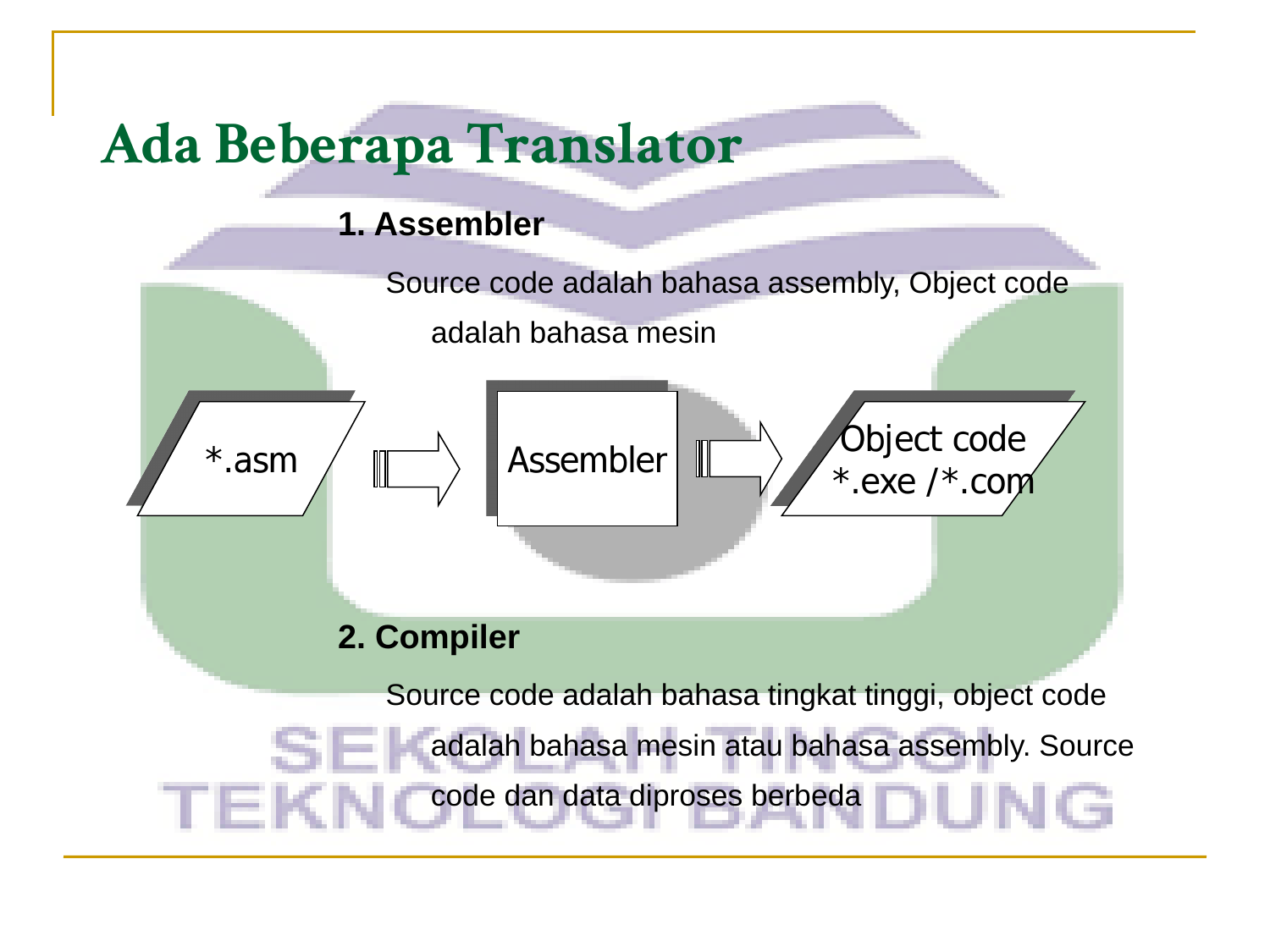

Ada Beberapa Translator
1. Assembler
Source code adalah bahasa assembly, Object code adalah bahasa mesin
Assembler
*.asm
Object code
*.exe /*.com

2. Compiler
Source code adalah bahasa tingkat tinggi, object code adalah bahasa mesin atau bahasa assembly. Source code dan data diproses berbeda